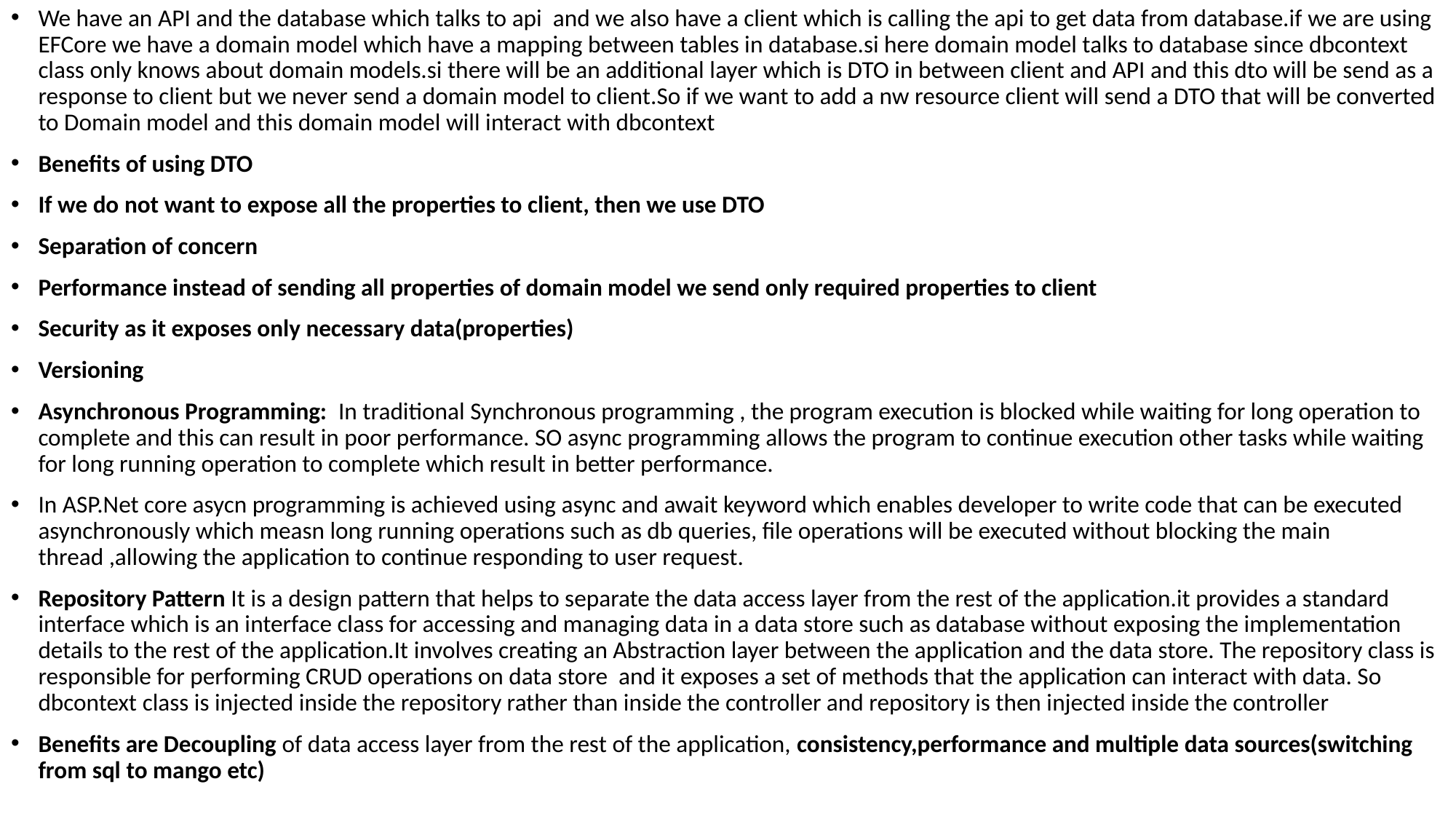

We have an API and the database which talks to api  and we also have a client which is calling the api to get data from database.if we are using EFCore we have a domain model which have a mapping between tables in database.si here domain model talks to database since dbcontext class only knows about domain models.si there will be an additional layer which is DTO in between client and API and this dto will be send as a response to client but we never send a domain model to client.So if we want to add a nw resource client will send a DTO that will be converted to Domain model and this domain model will interact with dbcontext
Benefits of using DTO
If we do not want to expose all the properties to client, then we use DTO
Separation of concern
Performance instead of sending all properties of domain model we send only required properties to client
Security as it exposes only necessary data(properties)
Versioning
Asynchronous Programming:  In traditional Synchronous programming , the program execution is blocked while waiting for long operation to complete and this can result in poor performance. SO async programming allows the program to continue execution other tasks while waiting for long running operation to complete which result in better performance.
In ASP.Net core asycn programming is achieved using async and await keyword which enables developer to write code that can be executed asynchronously which measn long running operations such as db queries, file operations will be executed without blocking the main thread ,allowing the application to continue responding to user request.
Repository Pattern It is a design pattern that helps to separate the data access layer from the rest of the application.it provides a standard interface which is an interface class for accessing and managing data in a data store such as database without exposing the implementation details to the rest of the application.It involves creating an Abstraction layer between the application and the data store. The repository class is responsible for performing CRUD operations on data store  and it exposes a set of methods that the application can interact with data. So dbcontext class is injected inside the repository rather than inside the controller and repository is then injected inside the controller
Benefits are Decoupling of data access layer from the rest of the application, consistency,performance and multiple data sources(switching from sql to mango etc)